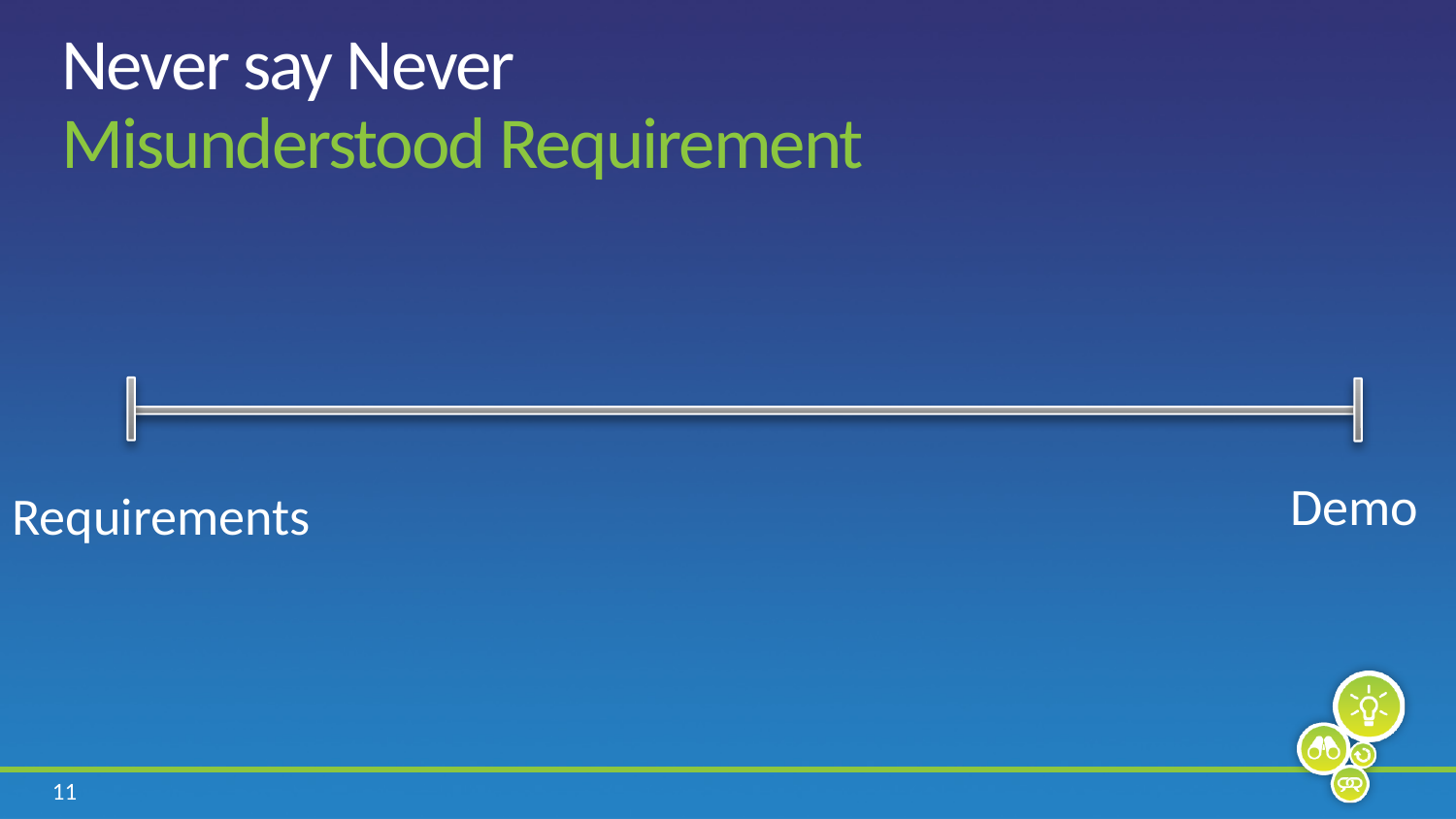

# Never say Never Misunderstood Requirement

Demo
Requirements